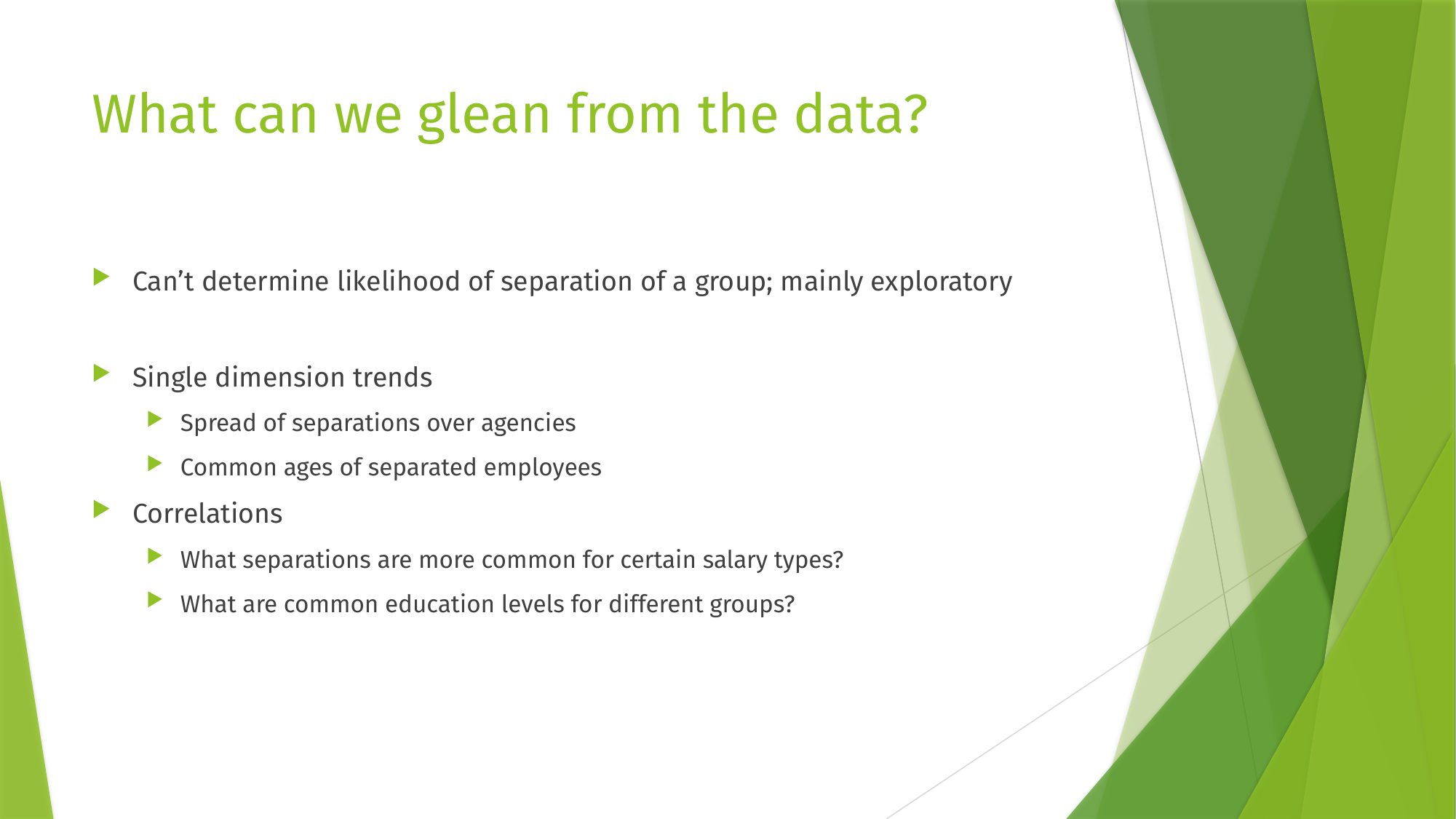

# What can we glean from the data?
Can’t determine likelihood of separation of a group; mainly exploratory

Single dimension trends
Spread of separations over agencies
Common ages of separated employees
Correlations
What separations are more common for certain salary types?
What are common education levels for different groups?